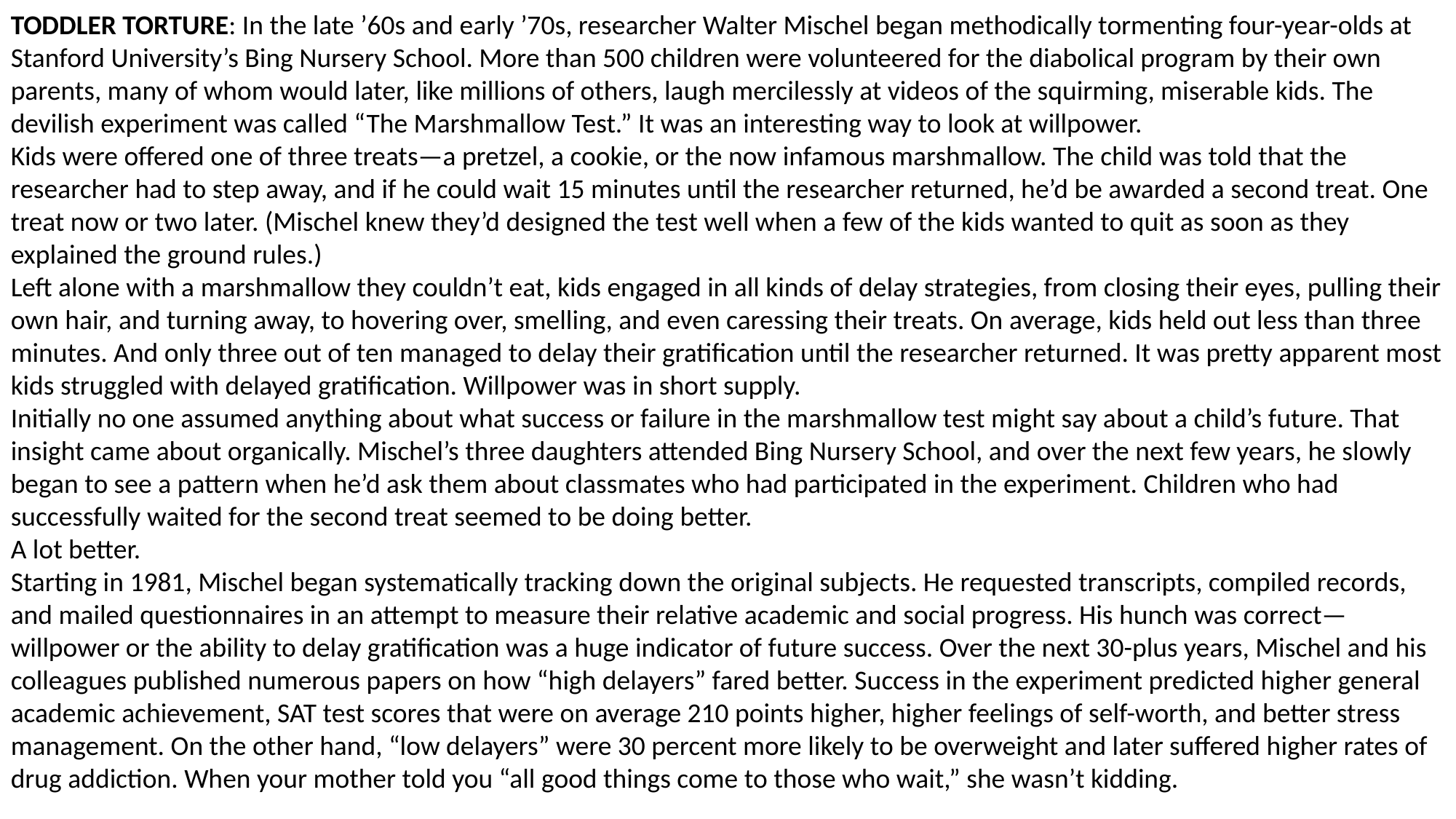

TODDLER TORTURE: In the late ’60s and early ’70s, researcher Walter Mischel began methodically tormenting four-year-olds at Stanford University’s Bing Nursery School. More than 500 children were volunteered for the diabolical program by their own parents, many of whom would later, like millions of others, laugh mercilessly at videos of the squirming, miserable kids. The devilish experiment was called “The Marshmallow Test.” It was an interesting way to look at willpower.
Kids were offered one of three treats—a pretzel, a cookie, or the now infamous marshmallow. The child was told that the researcher had to step away, and if he could wait 15 minutes until the researcher returned, he’d be awarded a second treat. One treat now or two later. (Mischel knew they’d designed the test well when a few of the kids wanted to quit as soon as they explained the ground rules.)
Left alone with a marshmallow they couldn’t eat, kids engaged in all kinds of delay strategies, from closing their eyes, pulling their own hair, and turning away, to hovering over, smelling, and even caressing their treats. On average, kids held out less than three minutes. And only three out of ten managed to delay their gratification until the researcher returned. It was pretty apparent most kids struggled with delayed gratification. Willpower was in short supply.
Initially no one assumed anything about what success or failure in the marshmallow test might say about a child’s future. That insight came about organically. Mischel’s three daughters attended Bing Nursery School, and over the next few years, he slowly began to see a pattern when he’d ask them about classmates who had participated in the experiment. Children who had successfully waited for the second treat seemed to be doing better.
A lot better.
Starting in 1981, Mischel began systematically tracking down the original subjects. He requested transcripts, compiled records, and mailed questionnaires in an attempt to measure their relative academic and social progress. His hunch was correct—willpower or the ability to delay gratification was a huge indicator of future success. Over the next 30-plus years, Mischel and his colleagues published numerous papers on how “high delayers” fared better. Success in the experiment predicted higher general academic achievement, SAT test scores that were on average 210 points higher, higher feelings of self-worth, and better stress management. On the other hand, “low delayers” were 30 percent more likely to be overweight and later suffered higher rates of drug addiction. When your mother told you “all good things come to those who wait,” she wasn’t kidding.